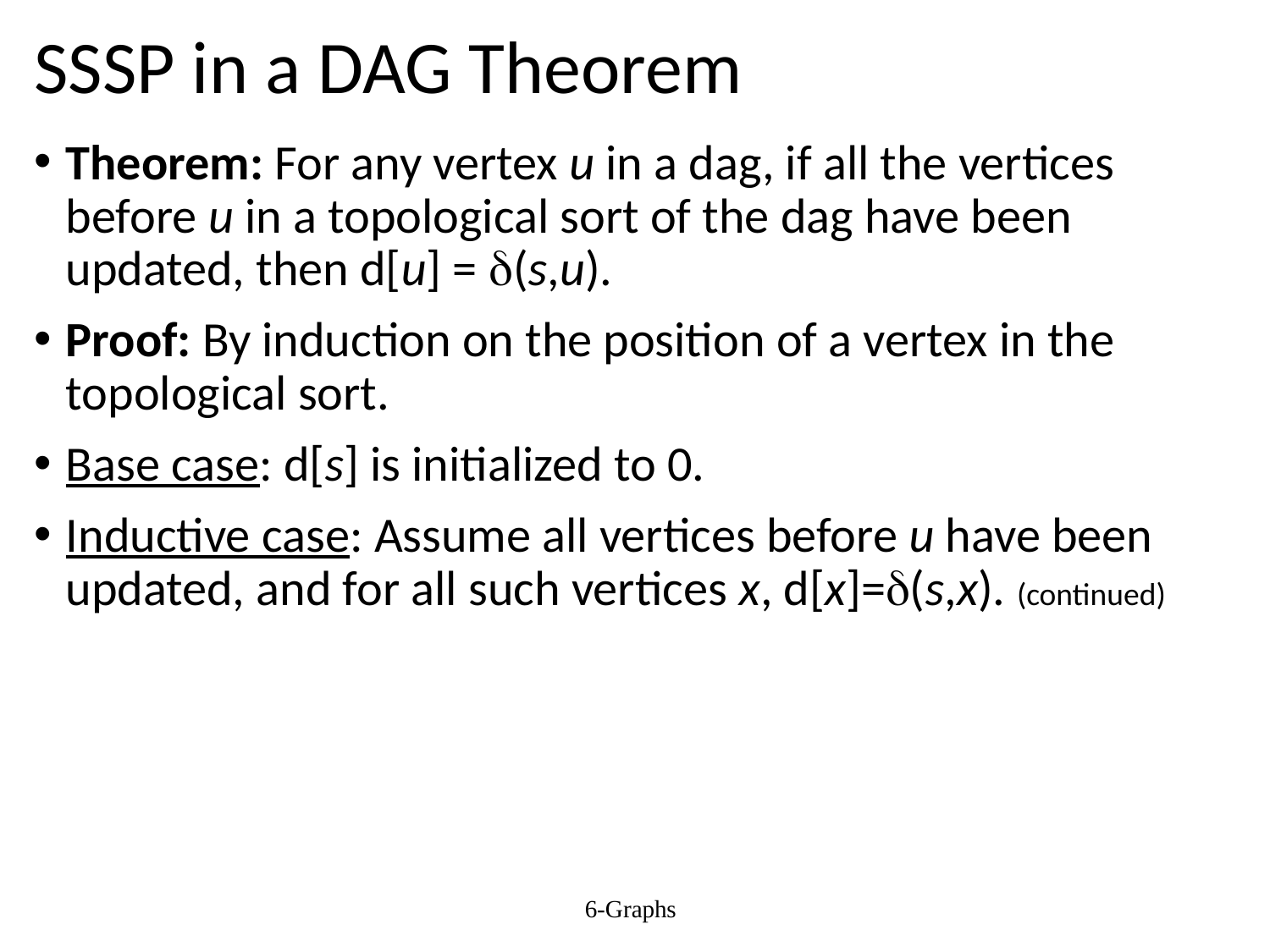

# SSSP in a DAG Theorem
Theorem: For any vertex u in a dag, if all the vertices before u in a topological sort of the dag have been updated, then d[u] = δ(s,u).
Proof: By induction on the position of a vertex in the topological sort.
Base case: d[s] is initialized to 0.
Inductive case: Assume all vertices before u have been updated, and for all such vertices x, d[x]=δ(s,x). (continued)
6-Graphs